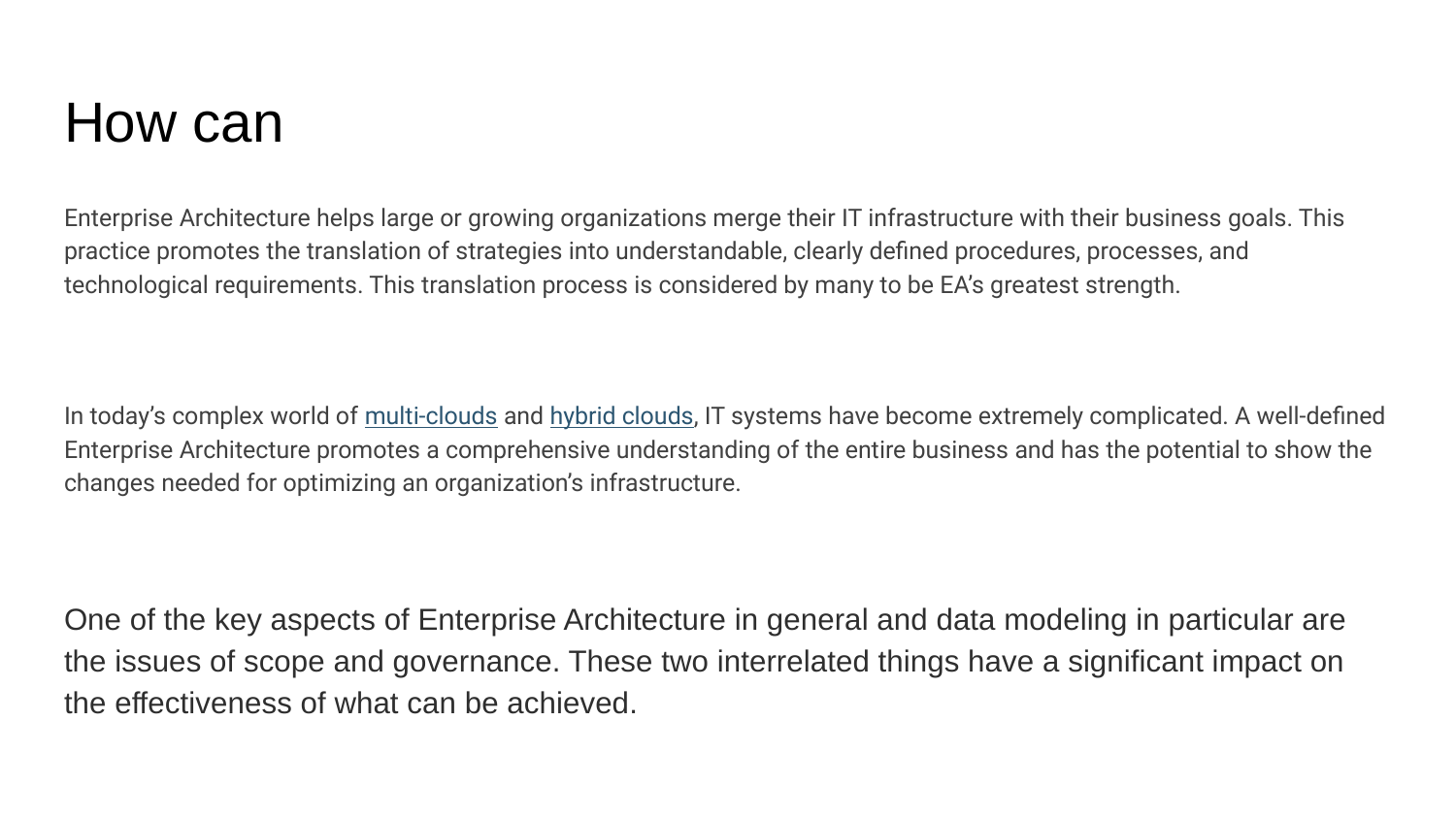

# How can
Enterprise Architecture helps large or growing organizations merge their IT infrastructure with their business goals. This practice promotes the translation of strategies into understandable, clearly defined procedures, processes, and technological requirements. This translation process is considered by many to be EA’s greatest strength.

In today’s complex world of multi-clouds and hybrid clouds, IT systems have become extremely complicated. A well-defined Enterprise Architecture promotes a comprehensive understanding of the entire business and has the potential to show the changes needed for optimizing an organization’s infrastructure.

One of the key aspects of Enterprise Architecture in general and data modeling in particular are the issues of scope and governance. These two interrelated things have a significant impact on the effectiveness of what can be achieved.